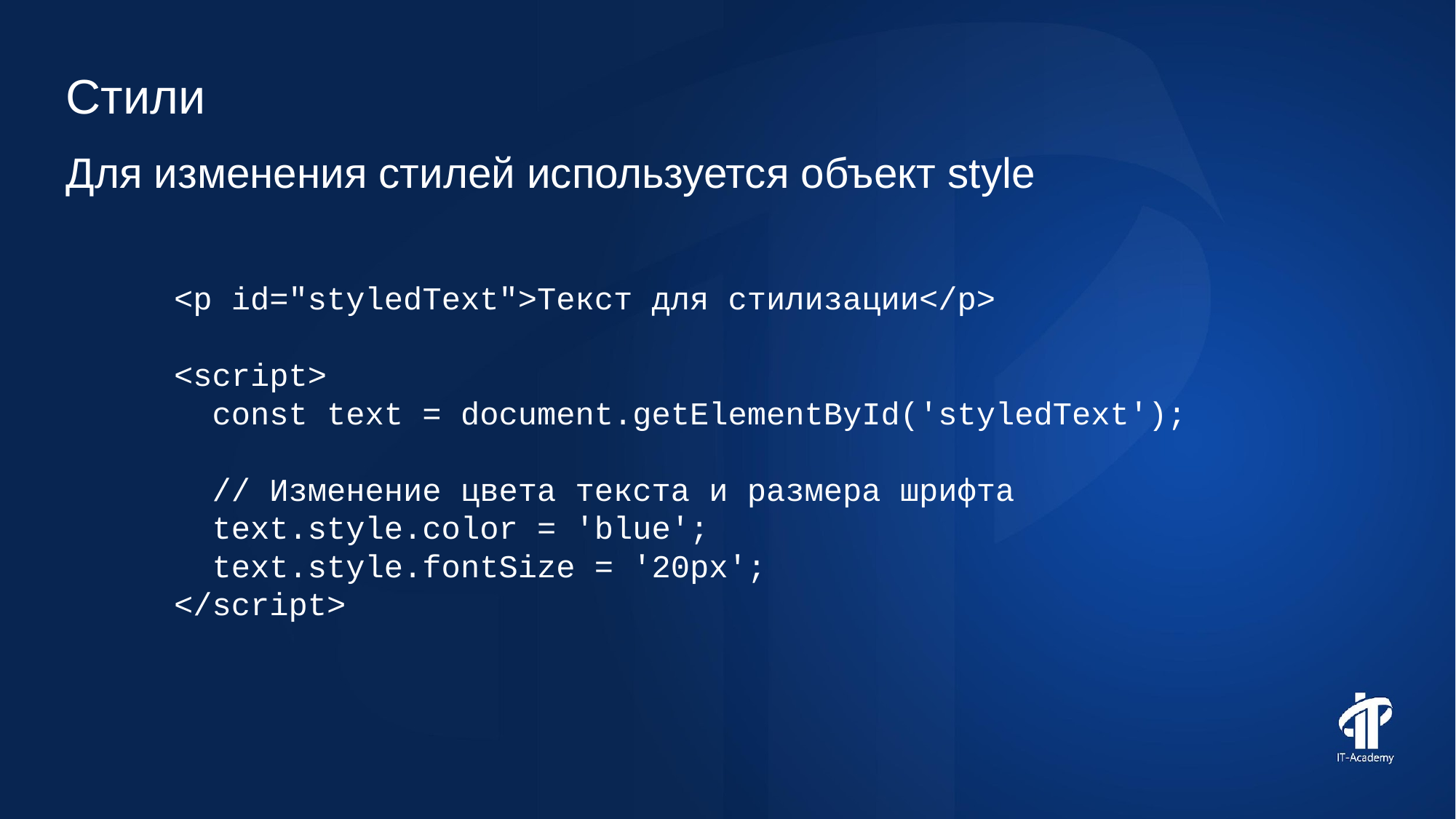

Стили
Для изменения стилей используется объект style
<p id="styledText">Текст для стилизации</p>

<script>
  const text = document.getElementById('styledText');

  // Изменение цвета текста и размера шрифта
  text.style.color = 'blue';
  text.style.fontSize = '20px';
</script>